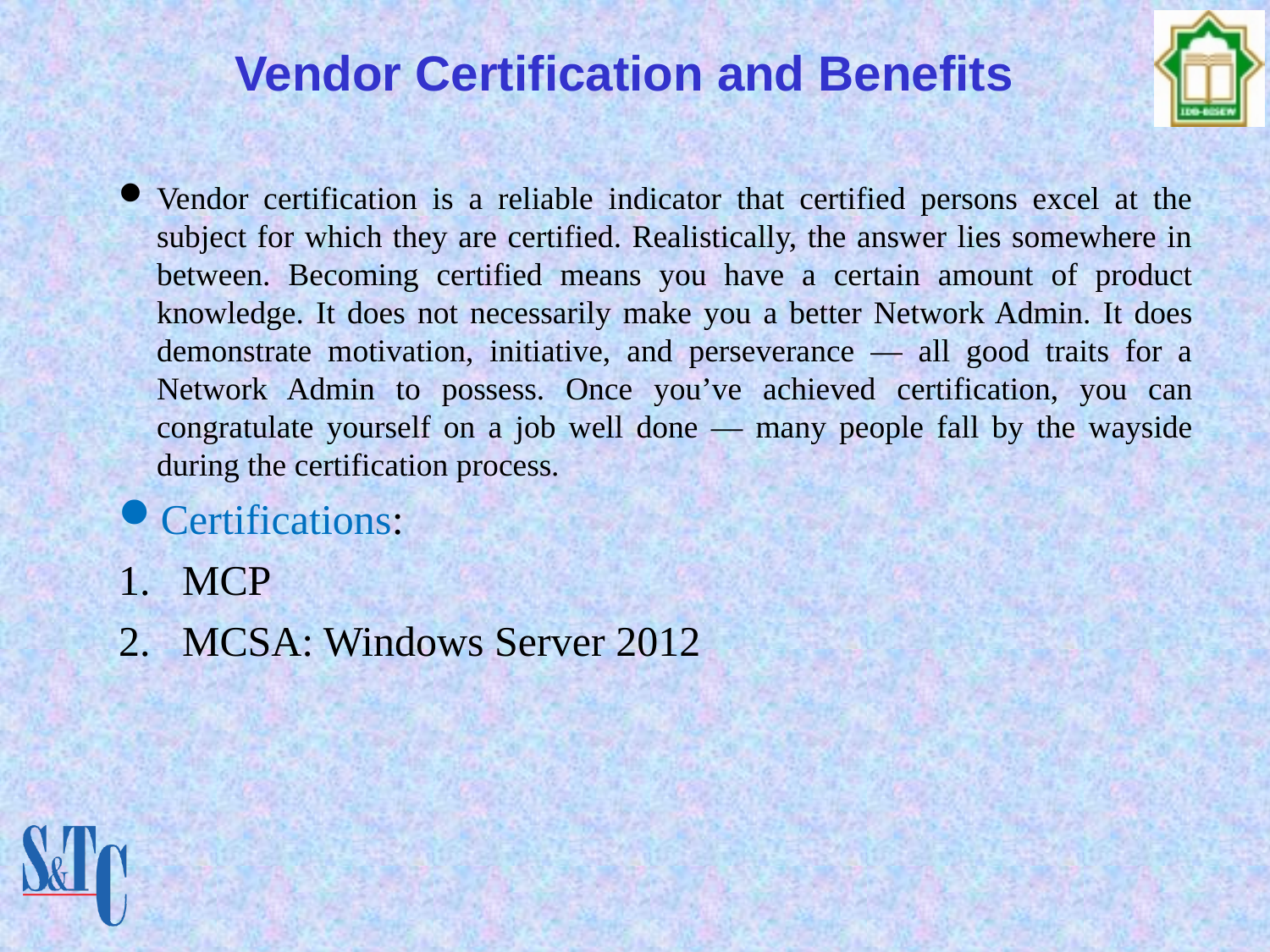

Vendor Certification and Benefits

Vendor certification is a reliable indicator that certified persons excel at the subject for which they are certified. Realistically, the answer lies somewhere in between. Becoming certified means you have a certain amount of product knowledge. It does not necessarily make you a better Network Admin. It does demonstrate motivation, initiative, and perseverance — all good traits for a Network Admin to possess. Once you’ve achieved certification, you can congratulate yourself on a job well done — many people fall by the wayside during the certification process.
Certifications:
MCP
MCSA: Windows Server 2012